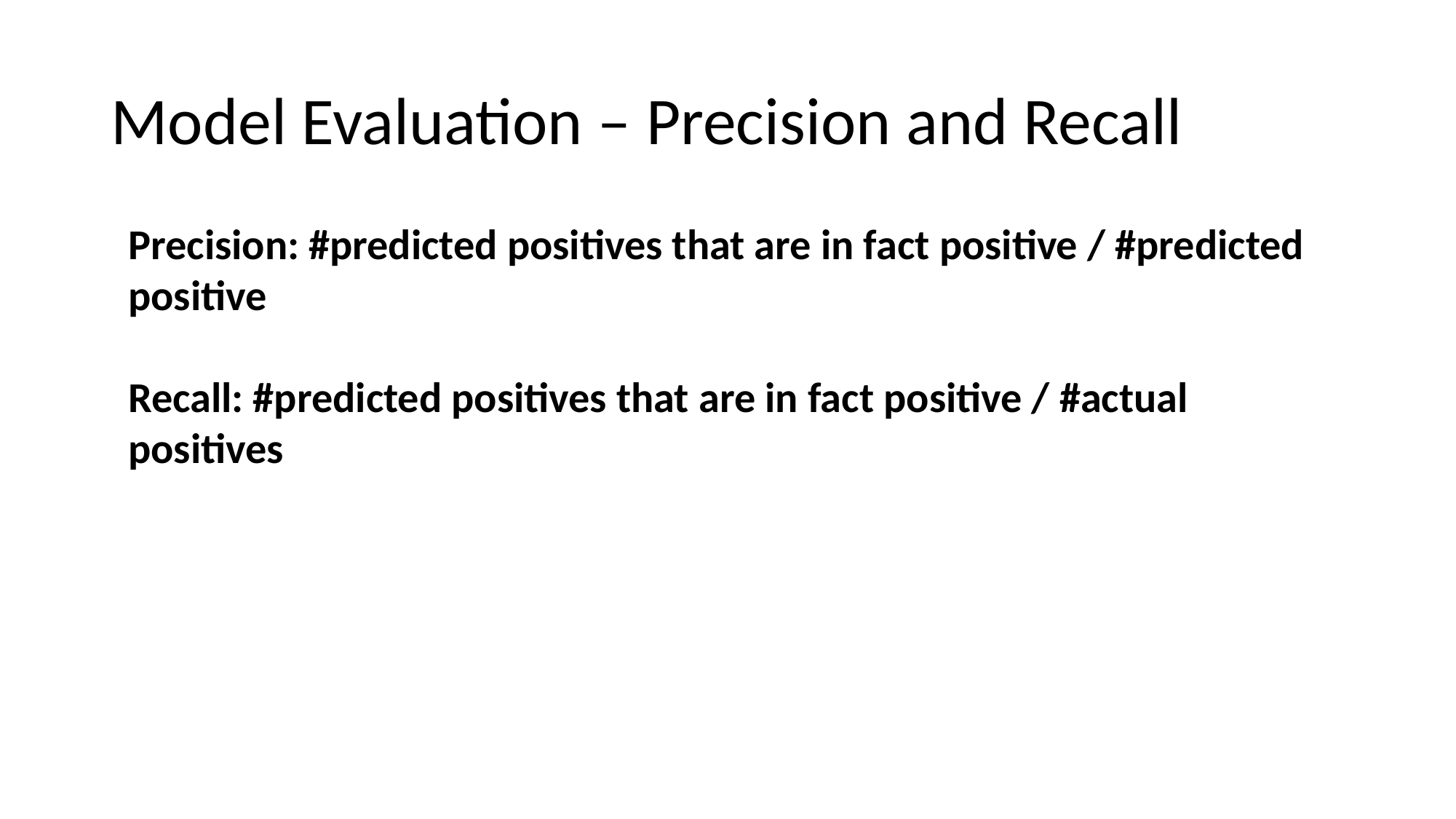

# Model Evaluation – Precision and Recall
Precision: #predicted positives that are in fact positive / #predicted positive

Recall: #predicted positives that are in fact positive / #actual positives